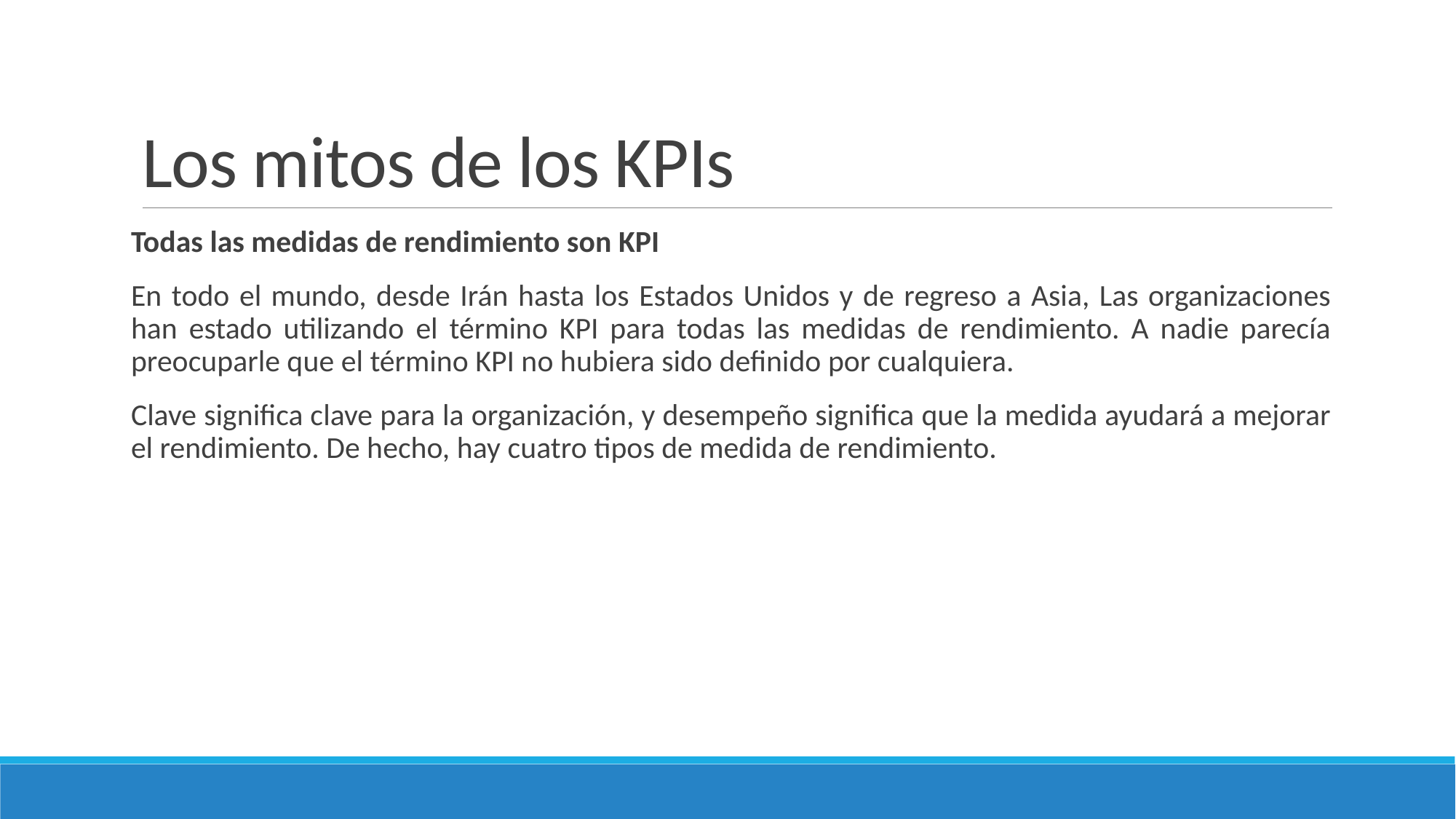

# Los mitos de los KPIs
Todas las medidas de rendimiento son KPI
En todo el mundo, desde Irán hasta los Estados Unidos y de regreso a Asia, Las organizaciones han estado utilizando el término KPI para todas las medidas de rendimiento. A nadie parecía preocuparle que el término KPI no hubiera sido definido por cualquiera.
Clave significa clave para la organización, y desempeño significa que la medida ayudará a mejorar el rendimiento. De hecho, hay cuatro tipos de medida de rendimiento.